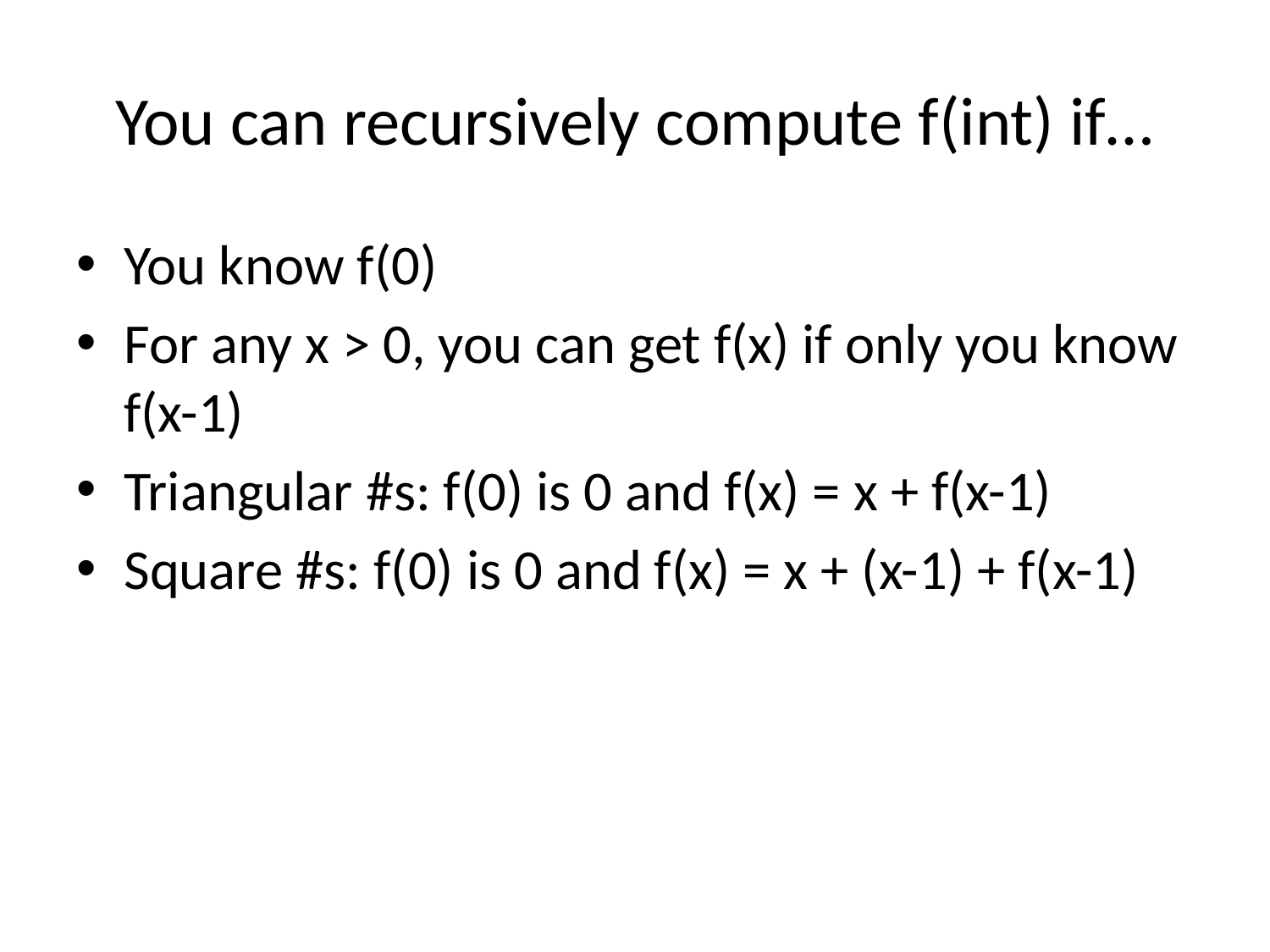

# You can recursively compute f(int) if…
You know f(0)
For any x > 0, you can get f(x) if only you know f(x-1)
Triangular #s: f(0) is 0 and f(x) = x + f(x-1)
Square #s: f(0) is 0 and f(x) = x + (x-1) + f(x-1)